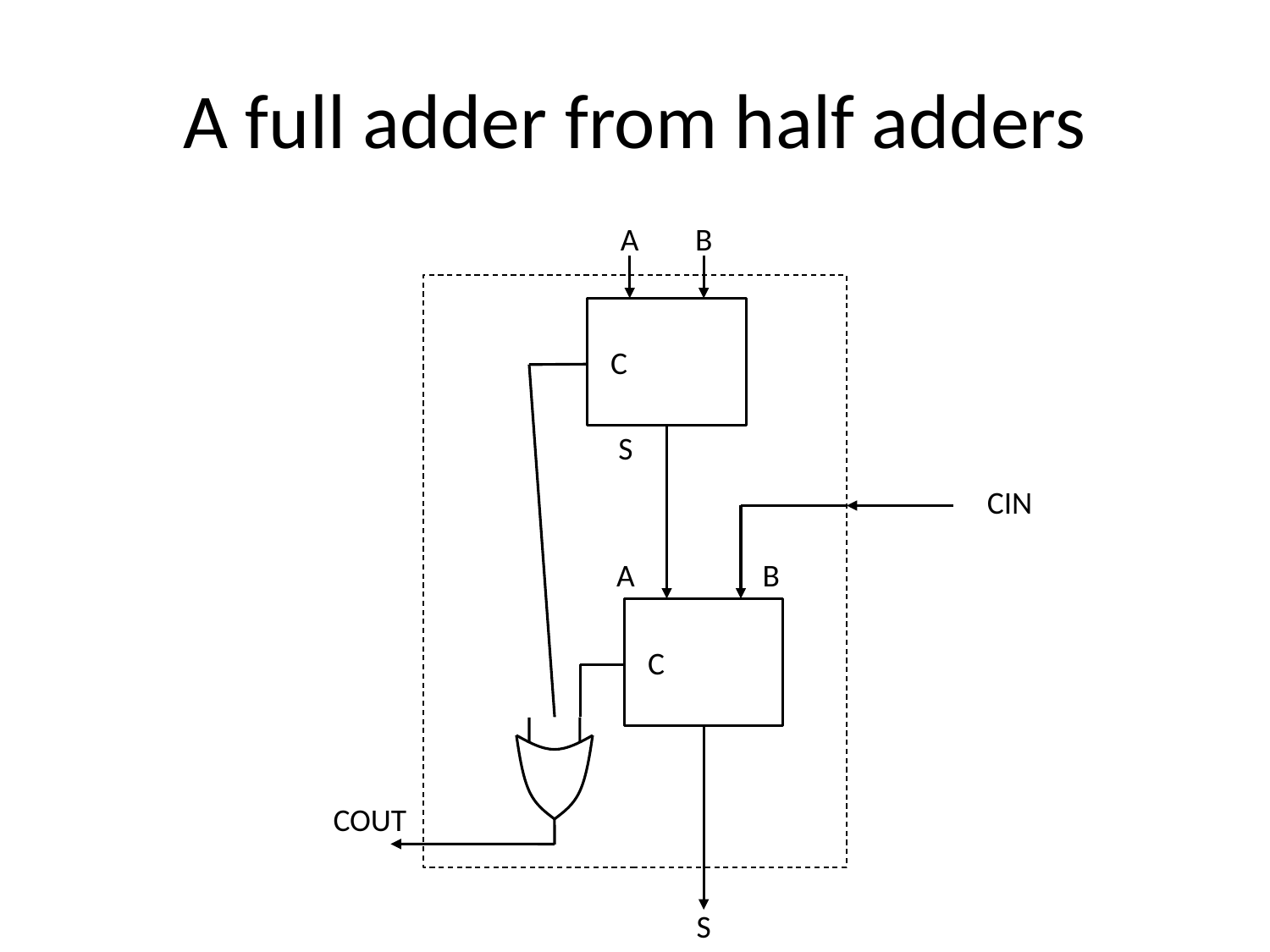

# A full adder from half adders
A
B

C
S
CIN
A
B

C

COUT
S